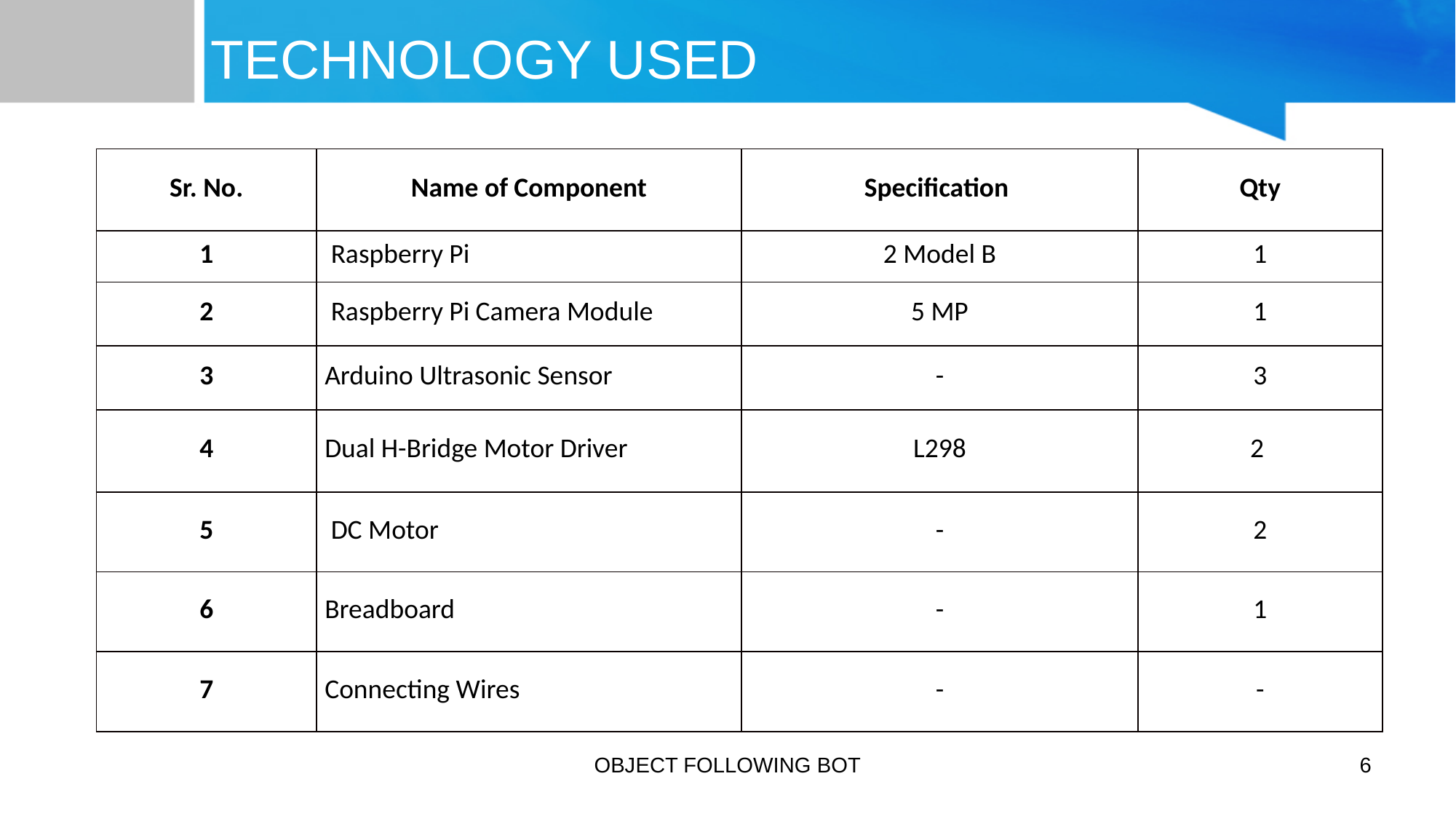

# TECHNOLOGY USED
| Sr. No. | Name of Component | Specification | Qty |
| --- | --- | --- | --- |
| 1 | Raspberry Pi | 2 Model B | 1 |
| 2 | Raspberry Pi Camera Module | 5 MP | 1 |
| 3 | Arduino Ultrasonic Sensor | - | 3 |
| 4 | Dual H-Bridge Motor Driver | L298 | 2 |
| 5 | DC Motor | - | 2 |
| 6 | Breadboard | - | 1 |
| 7 | Connecting Wires | - | - |

OBJECT FOLLOWING BOT
6